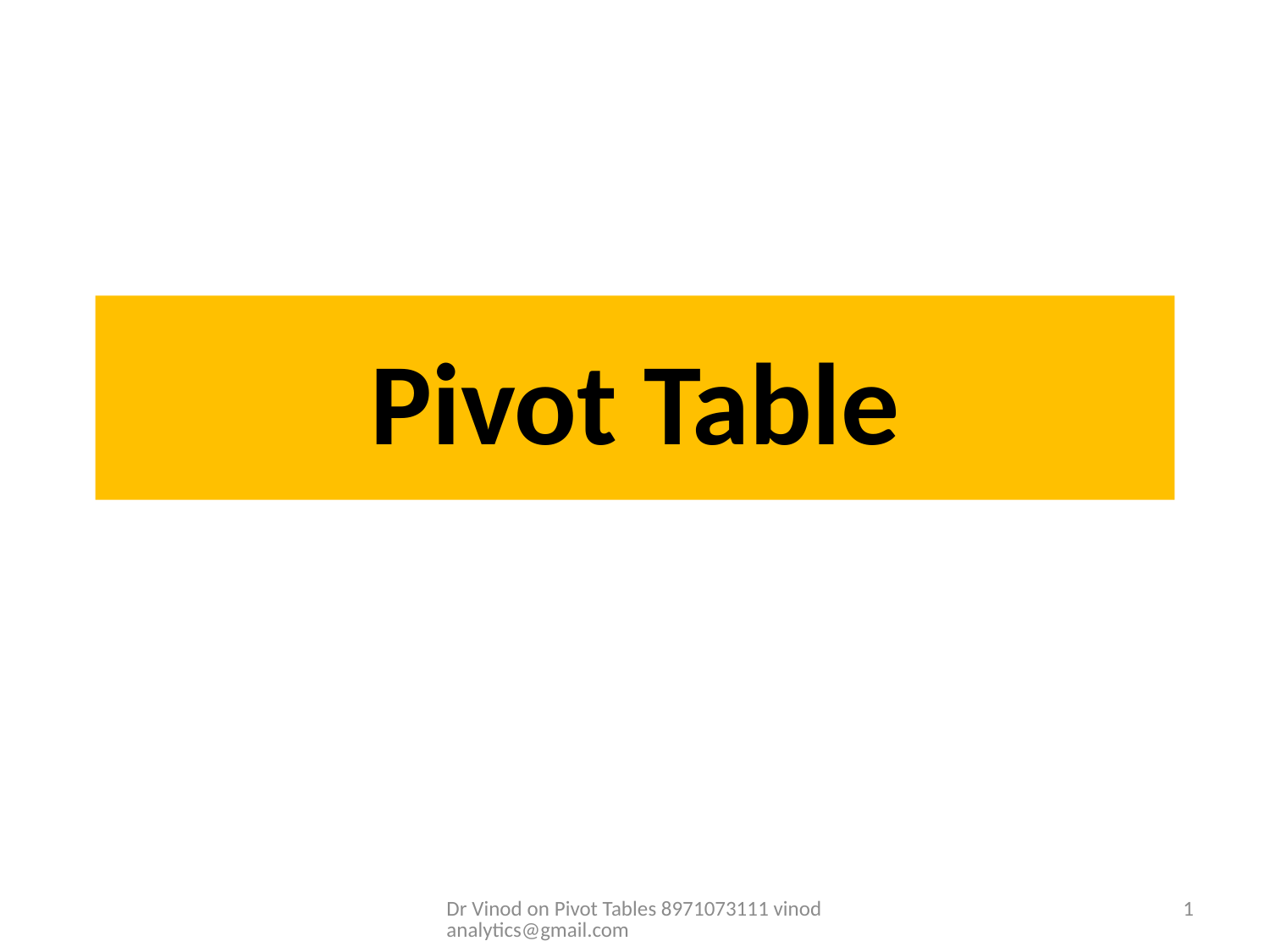

# Pivot Table
Dr Vinod on Pivot Tables 8971073111 vinodanalytics@gmail.com
1